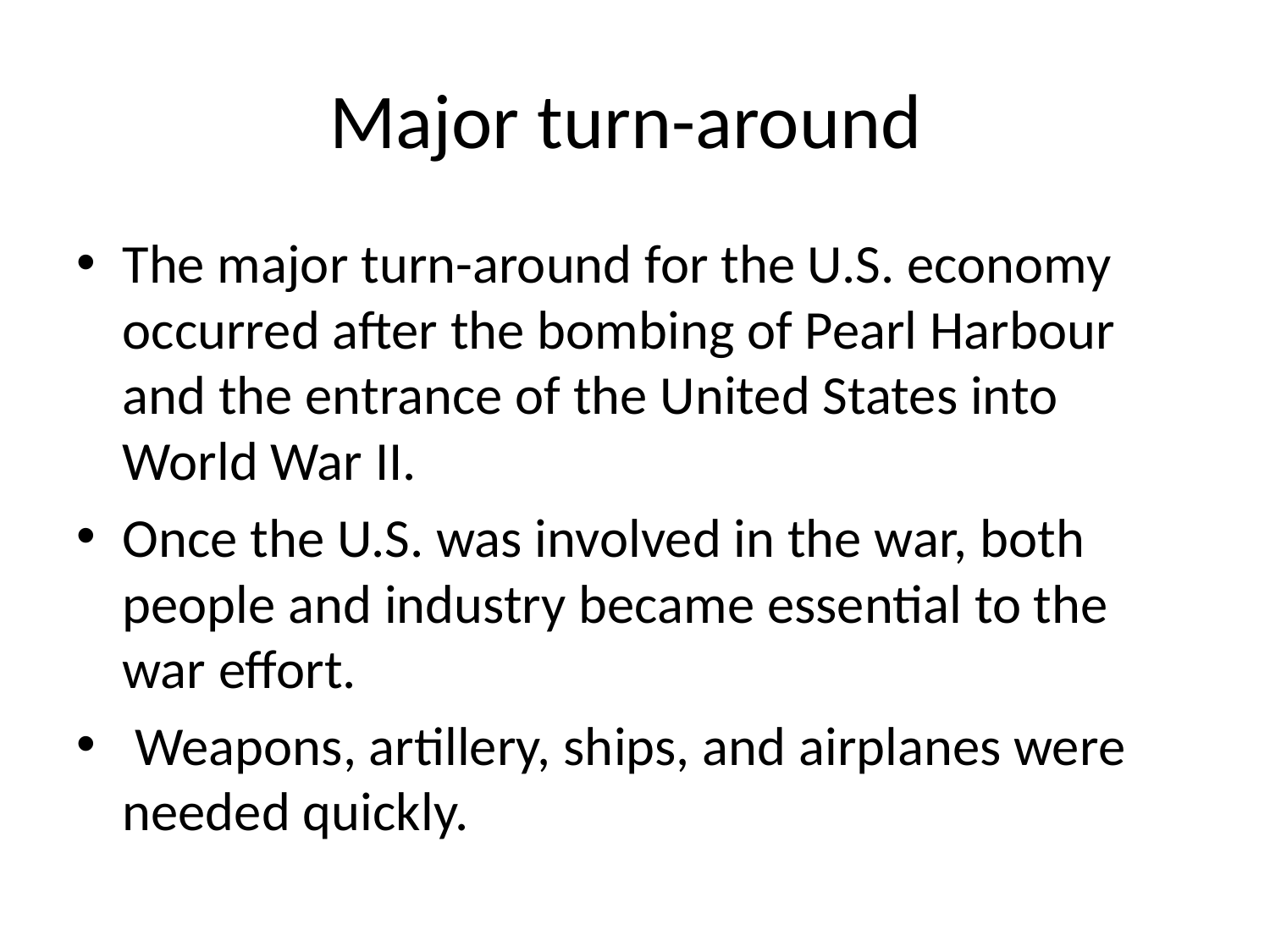

# Major turn-around
The major turn-around for the U.S. economy occurred after the bombing of Pearl Harbour and the entrance of the United States into World War II.
Once the U.S. was involved in the war, both people and industry became essential to the war effort.
 Weapons, artillery, ships, and airplanes were needed quickly.